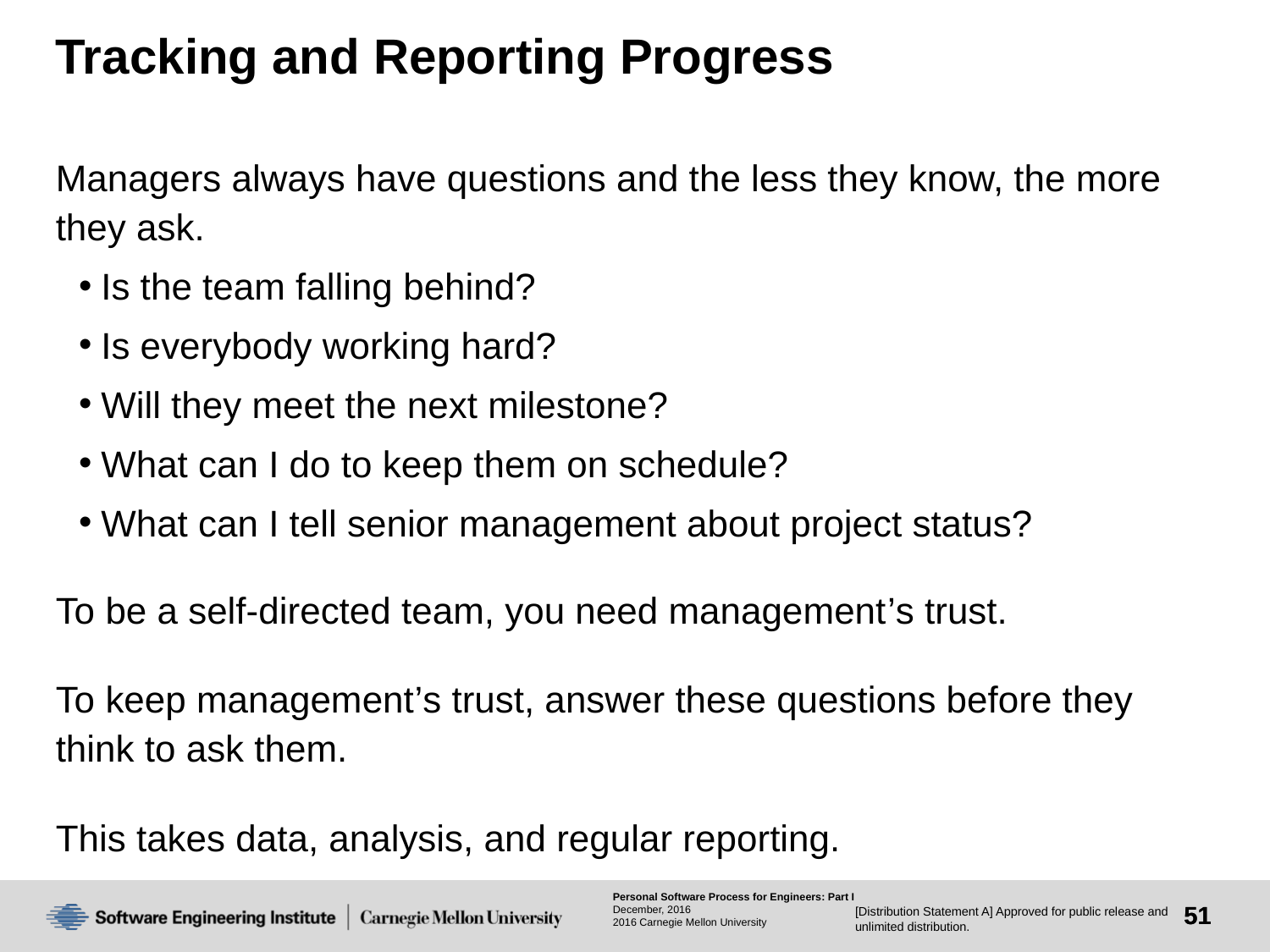

# Tracking and Reporting Progress
Managers always have questions and the less they know, the more
they ask.
Is the team falling behind?
Is everybody working hard?
Will they meet the next milestone?
What can I do to keep them on schedule?
What can I tell senior management about project status?

To be a self-directed team, you need management’s trust.

To keep management’s trust, answer these questions before they think to ask them.

This takes data, analysis, and regular reporting.